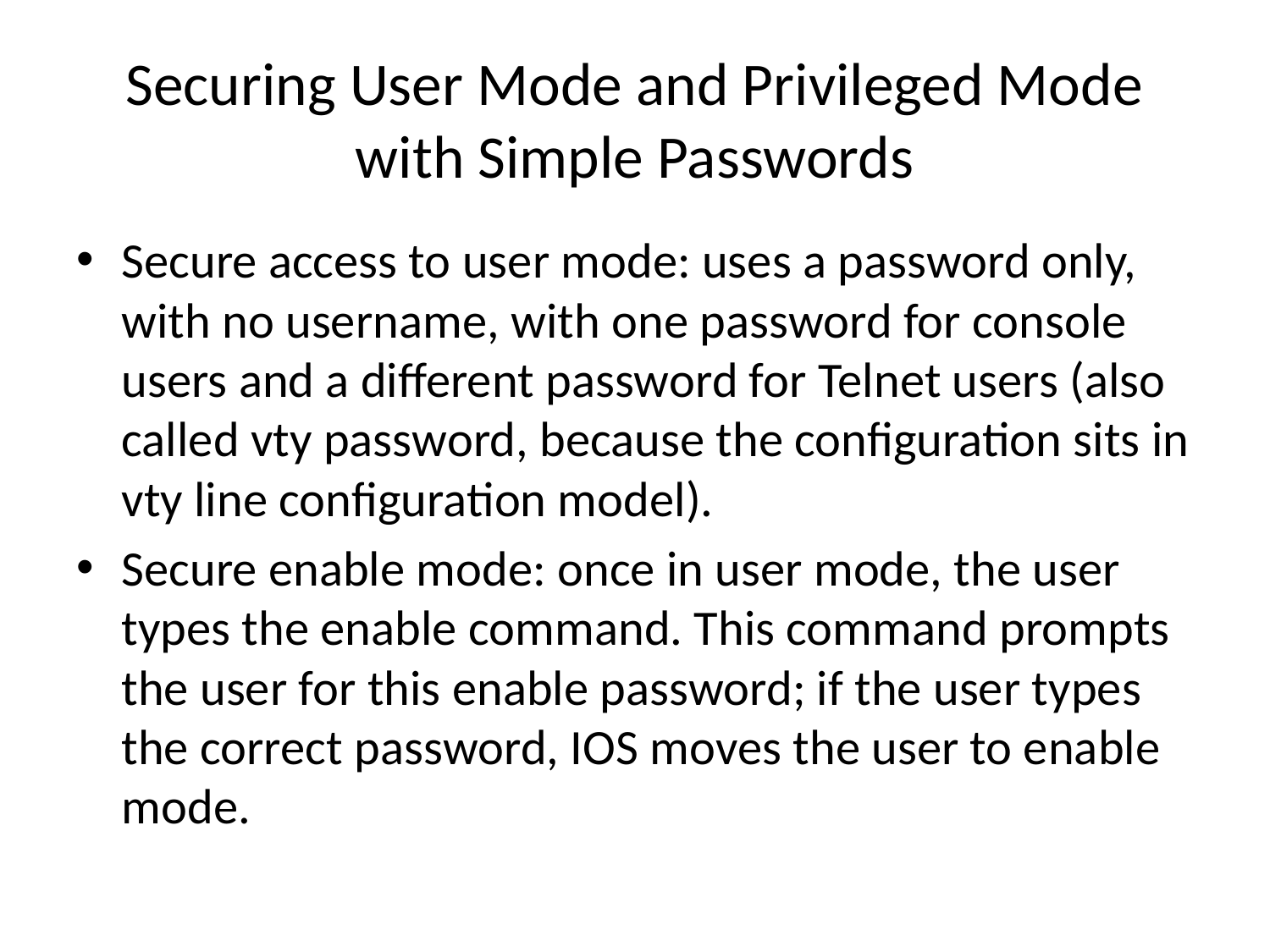

# Securing User Mode and Privileged Mode with Simple Passwords
Secure access to user mode: uses a password only, with no username, with one password for console users and a different password for Telnet users (also called vty password, because the configuration sits in vty line configuration model).
Secure enable mode: once in user mode, the user types the enable command. This command prompts the user for this enable password; if the user types the correct password, IOS moves the user to enable mode.